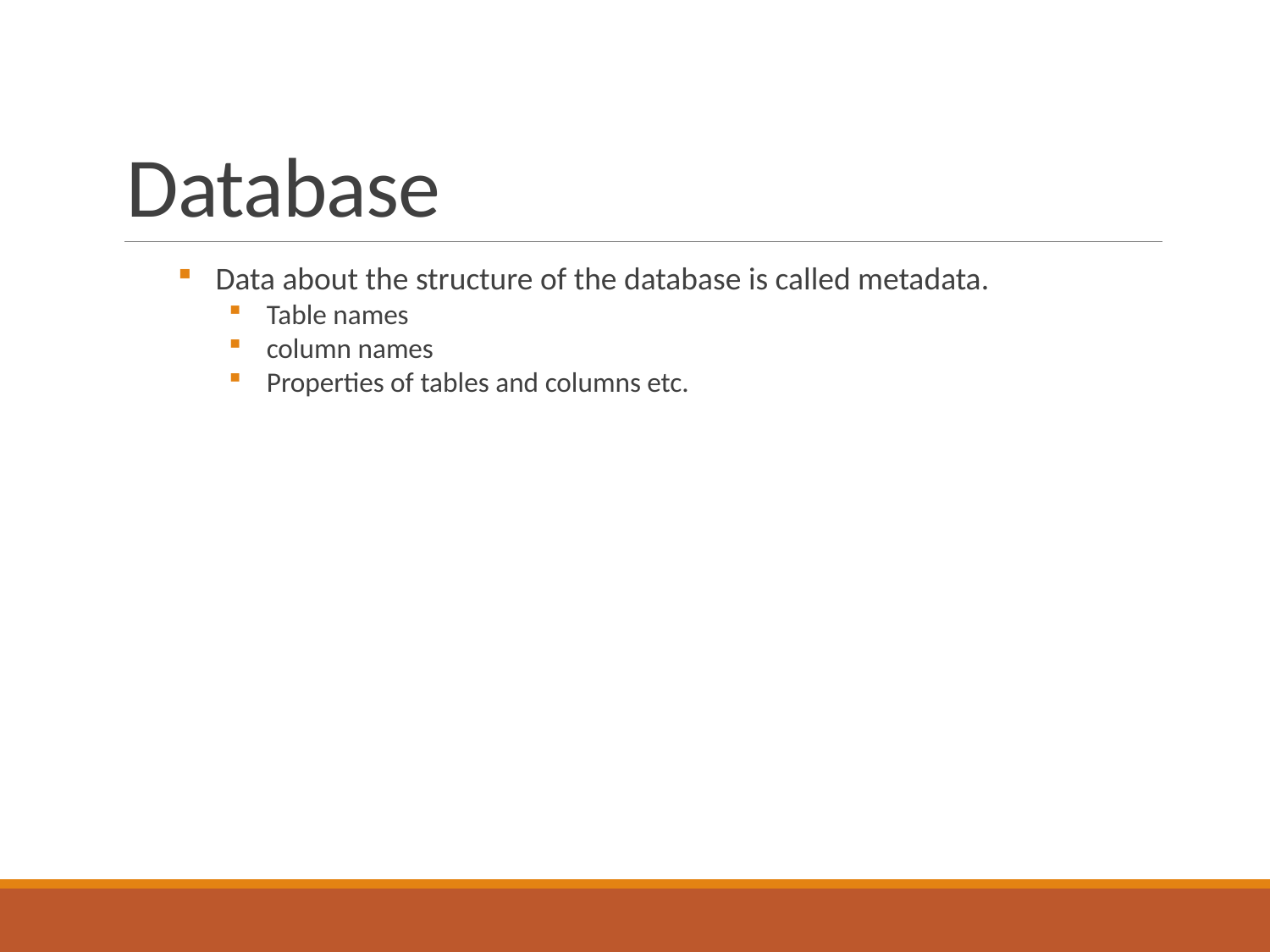

# Database
Data about the structure of the database is called metadata.
Table names
column names
Properties of tables and columns etc.